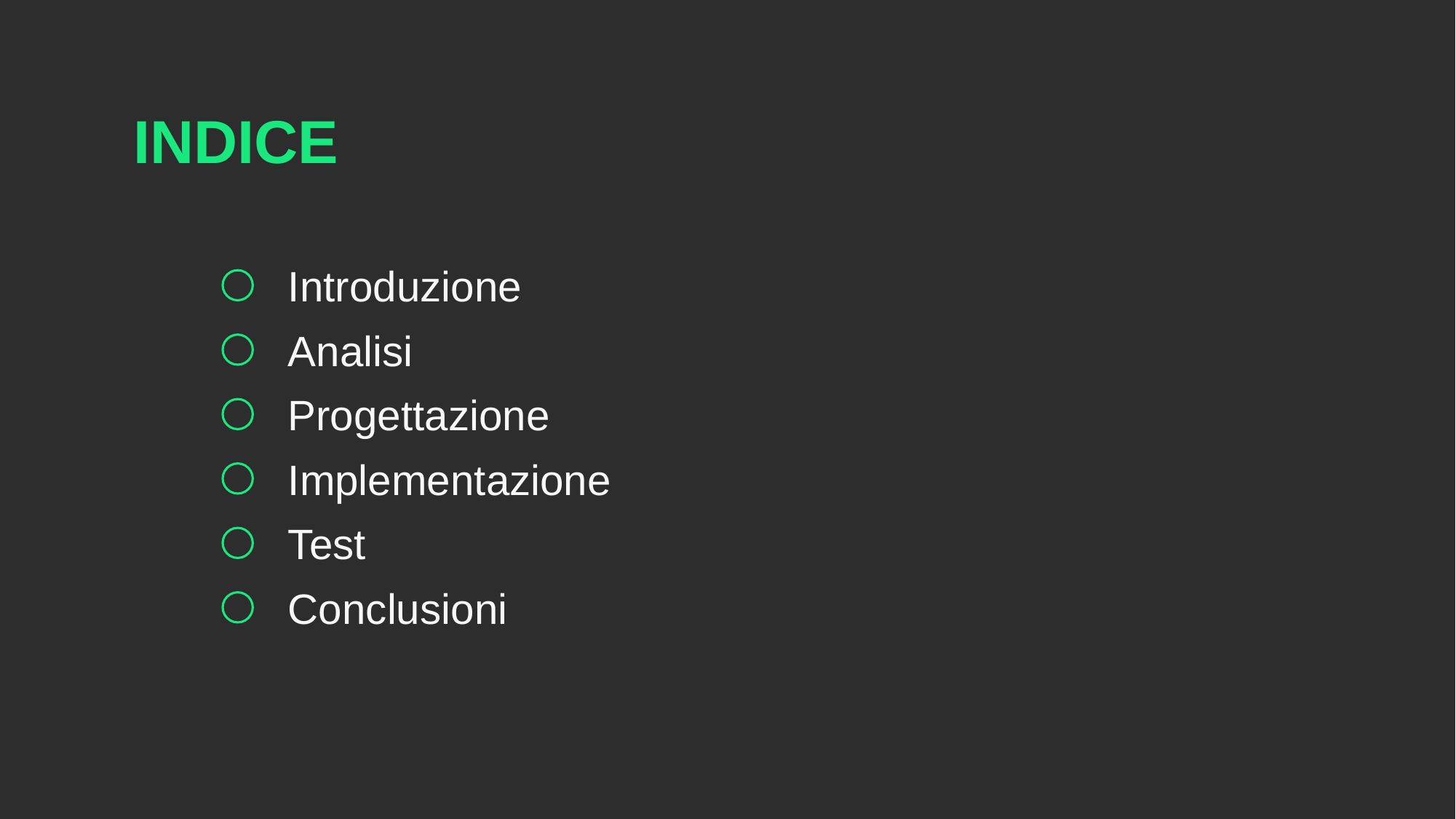

INDICE
Introduzione

Analisi

Progettazione

Implementazione

Test

Conclusioni